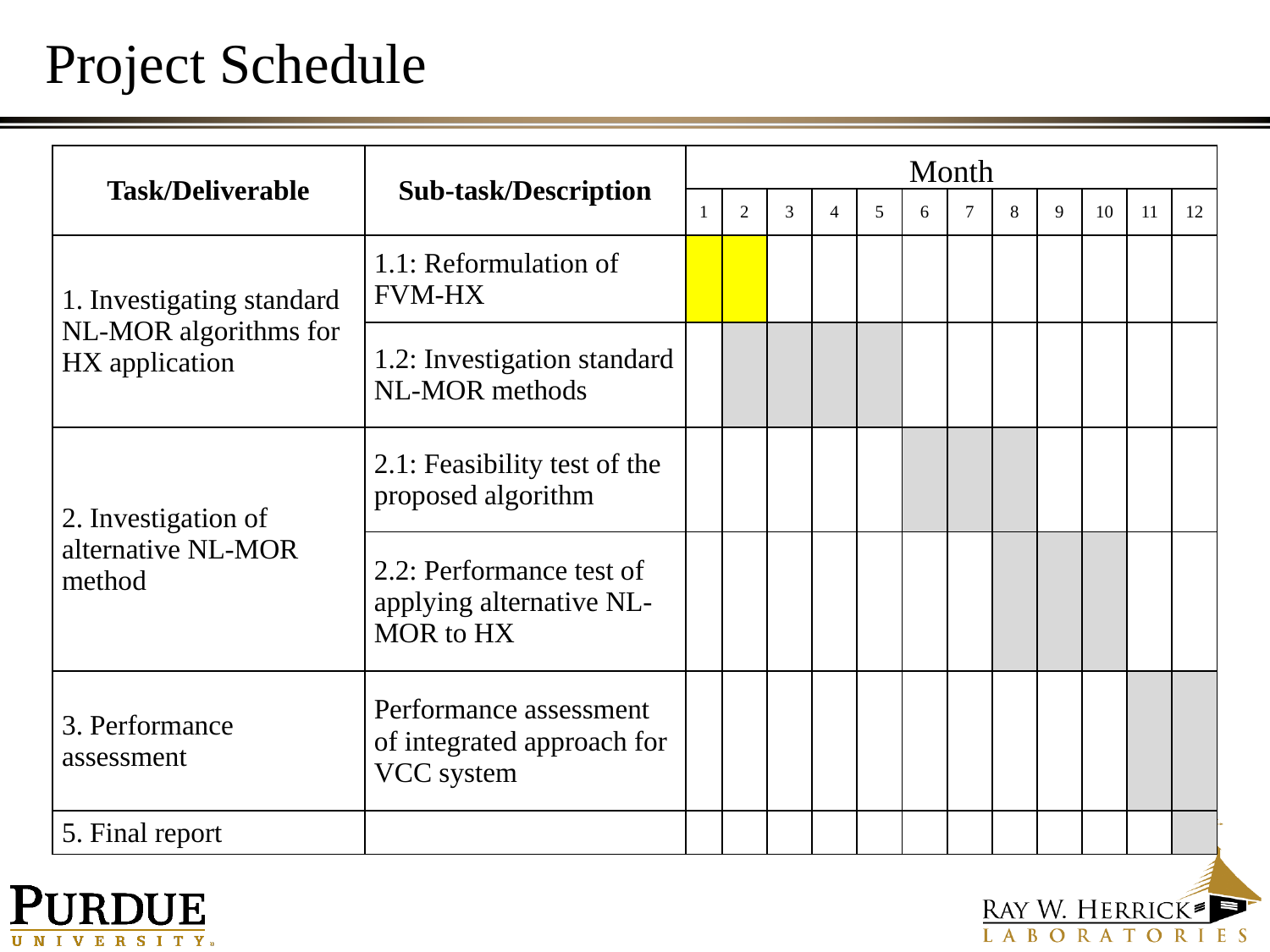

# Project Schedule
| Task/Deliverable | Sub-task/Description | Month |  |  |  |  |  |  |  |  |  |  |  |
| --- | --- | --- | --- | --- | --- | --- | --- | --- | --- | --- | --- | --- | --- |
|  |  | 1 | 2 | 3 | 4 | 5 | 6 | 7 | 8 | 9 | 10 | 11 | 12 |
| 1. Investigating standard NL-MOR algorithms for HX application | 1.1: Reformulation of FVM-HX |  |  |  |  |  |  |  |  |  |  |  |  |
|  | 1.2: Investigation standard NL-MOR methods |  |  |  |  |  |  |  |  |  |  |  |  |
| 2. Investigation of alternative NL-MOR method | 2.1: Feasibility test of the proposed algorithm |  |  |  |  |  |  |  |  |  |  |  |  |
|  | 2.2: Performance test of applying alternative NL-MOR to HX |  |  |  |  |  |  |  |  |  |  |  |  |
| 3. Performance assessment | Performance assessment of integrated approach for VCC system |  |  |  |  |  |  |  |  |  |  |  |  |
| 5. Final report |  |  |  |  |  |  |  |  |  |  |  |  |  |